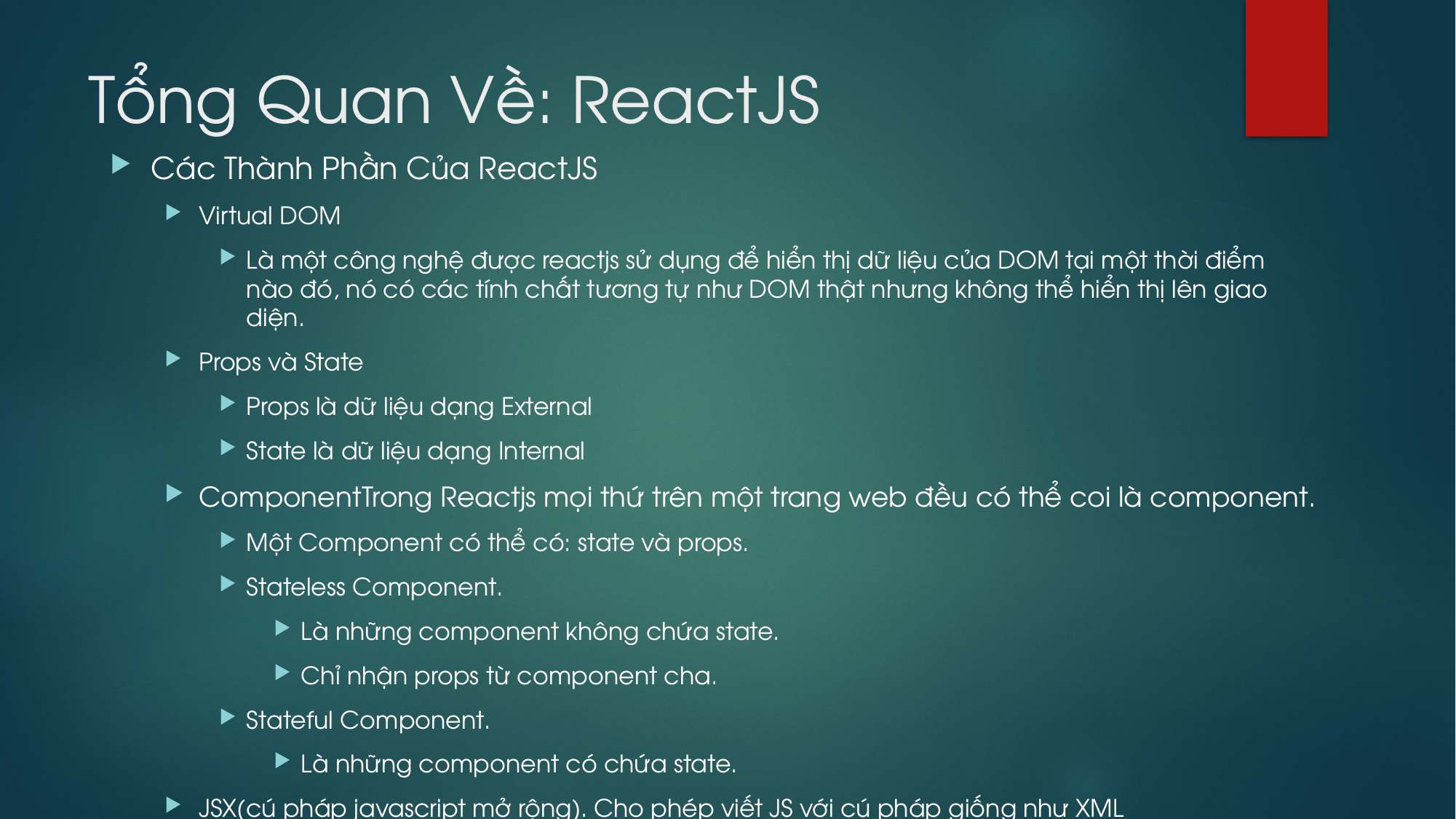

# Tổng Quan Về: ReactJS
Các Thành Phần Của ReactJS
Virtual DOM
Là một công nghệ được reactjs sử dụng để hiển thị dữ liệu của DOM tại một thời điểm nào đó, nó có các tính chất tương tự như DOM thật nhưng không thể hiển thị lên giao diện.
Props và State
Props là dữ liệu dạng External
State là dữ liệu dạng Internal
ComponentTrong Reactjs mọi thứ trên một trang web đều có thể coi là component.
Một Component có thể có: state và props.
Stateless Component.
Là những component không chứa state.
Chỉ nhận props từ component cha.
Stateful Component.
Là những component có chứa state.
JSX(cú pháp javascript mở rộng). Cho phép viết JS với cú pháp giống như XML